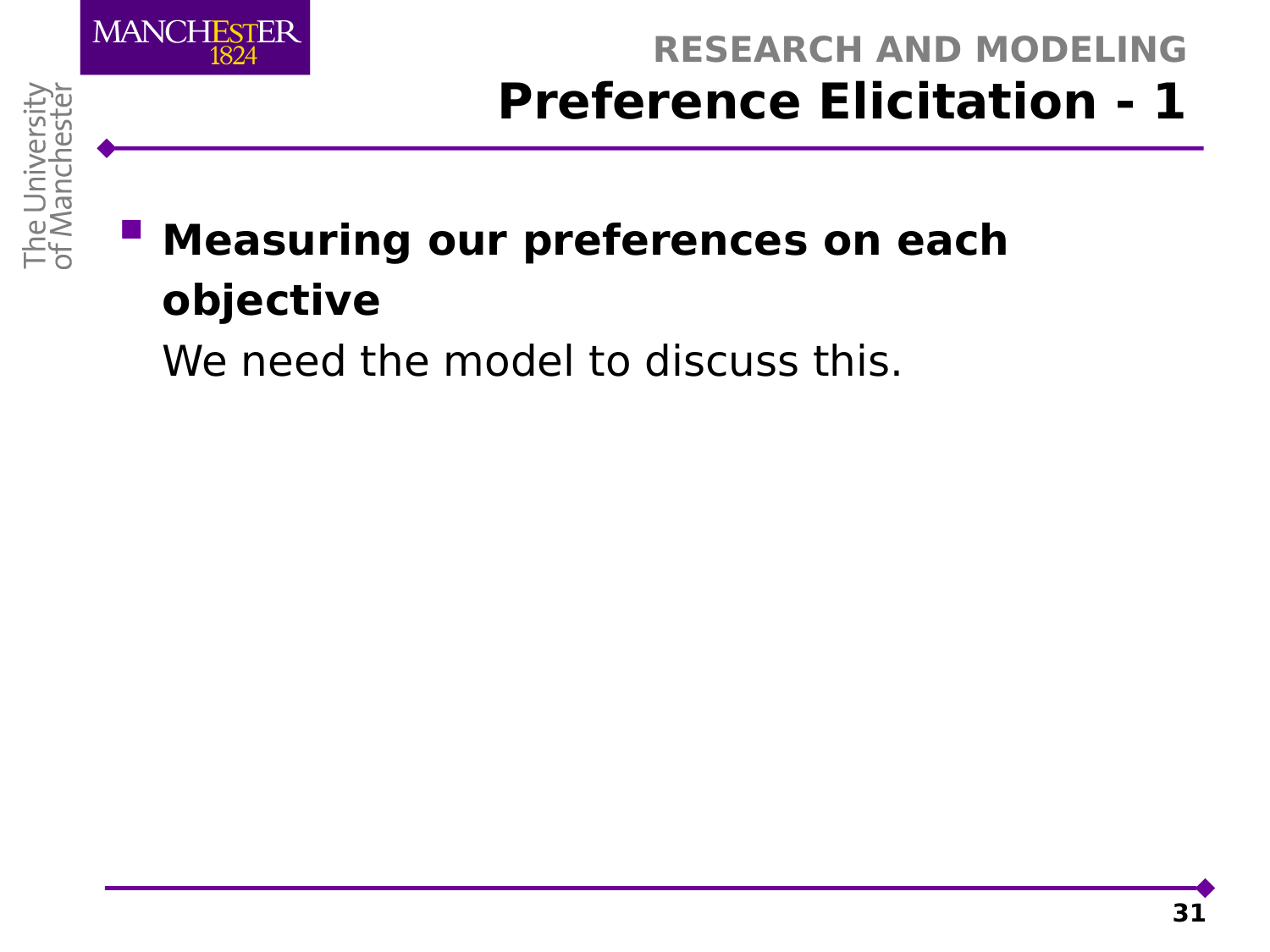

# RESEARCH AND MODELING Preference Elicitation - 1
Measuring our preferences on each objective
We need the model to discuss this.
31